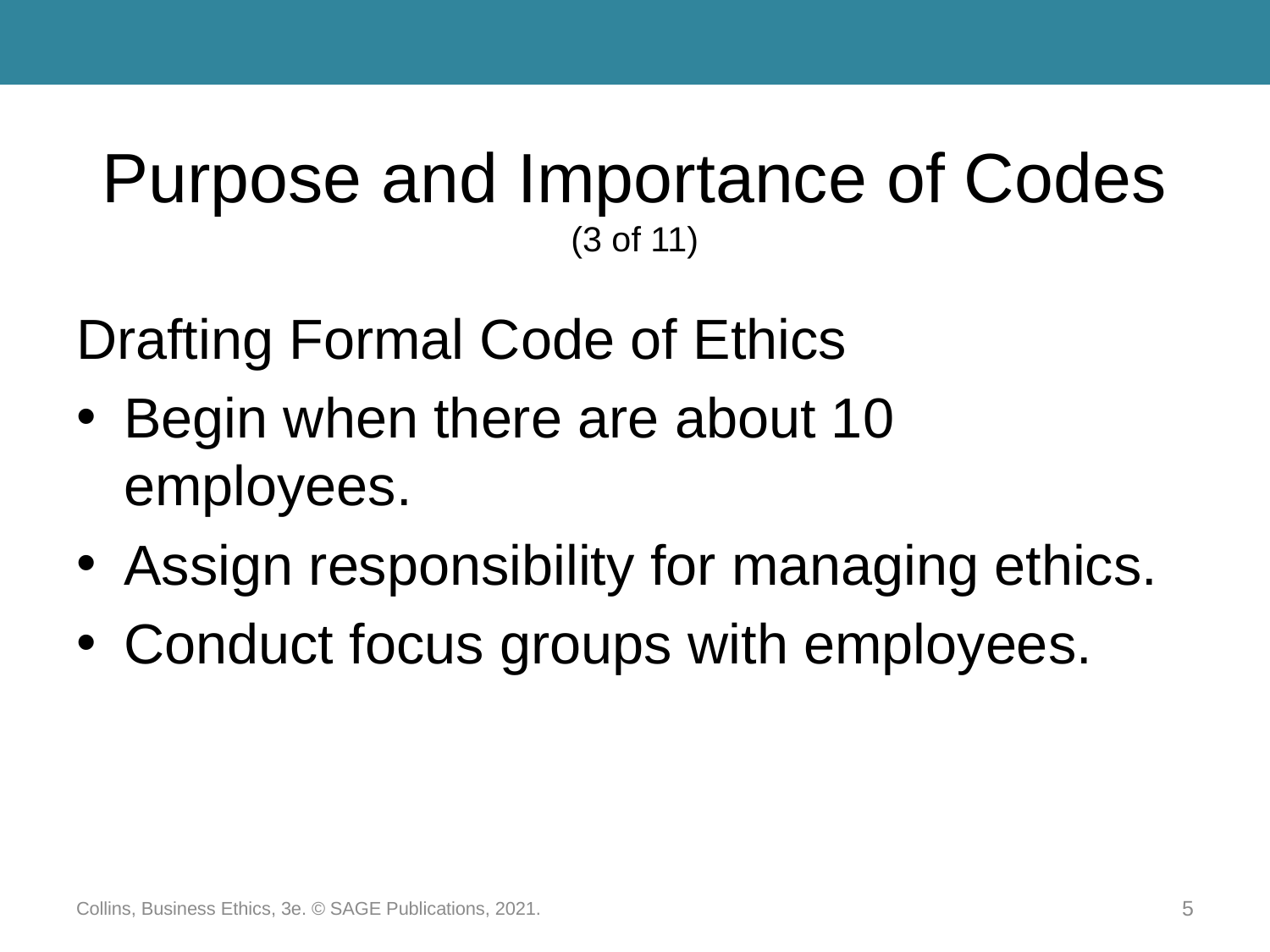

# Purpose and Importance of Codes (3 of 11)
Drafting Formal Code of Ethics
Begin when there are about 10 employees.
Assign responsibility for managing ethics.
Conduct focus groups with employees.
Collins, Business Ethics, 3e. © SAGE Publications, 2021.
5